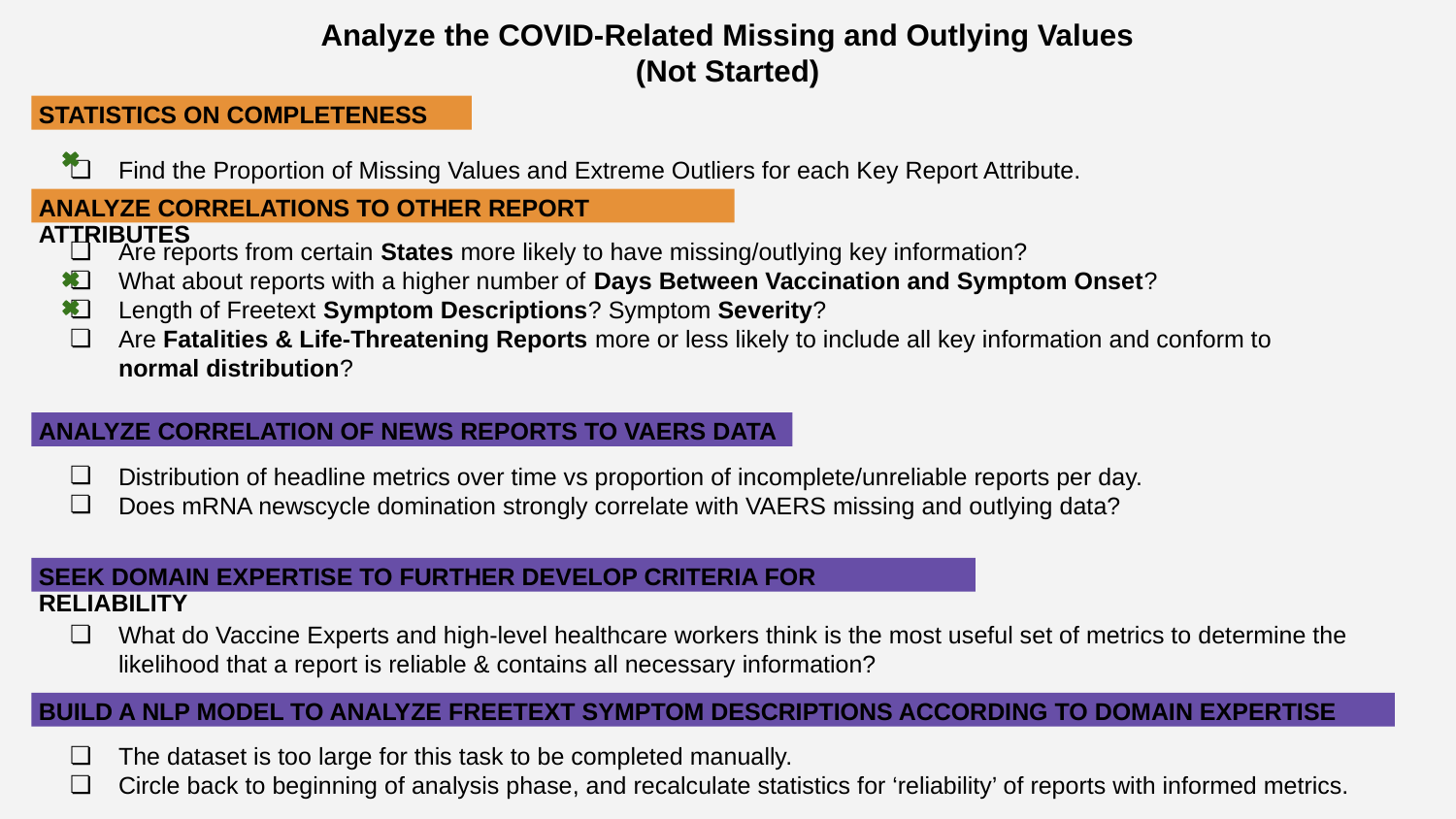

# Analyze the COVID-Related Missing and Outlying Values
(Not Started)

STATISTICS ON COMPLETENESS
Find the Proportion of Missing Values and Extreme Outliers for each Key Report Attribute.

ANALYZE CORRELATIONS TO OTHER REPORT ATTRIBUTES
Are reports from certain States more likely to have missing/outlying key information?
What about reports with a higher number of Days Between Vaccination and Symptom Onset?
Length of Freetext Symptom Descriptions? Symptom Severity?
Are Fatalities & Life-Threatening Reports more or less likely to include all key information and conform to
normal distribution?

ANALYZE CORRELATION OF NEWS REPORTS TO VAERS DATA
Distribution of headline metrics over time vs proportion of incomplete/unreliable reports per day.
Does mRNA newscycle domination strongly correlate with VAERS missing and outlying data?
SEEK DOMAIN EXPERTISE TO FURTHER DEVELOP CRITERIA FOR RELIABILITY
What do Vaccine Experts and high-level healthcare workers think is the most useful set of metrics to determine the likelihood that a report is reliable & contains all necessary information?
BUILD A NLP MODEL TO ANALYZE FREETEXT SYMPTOM DESCRIPTIONS ACCORDING TO DOMAIN EXPERTISE
The dataset is too large for this task to be completed manually.
Circle back to beginning of analysis phase, and recalculate statistics for ‘reliability’ of reports with informed metrics.